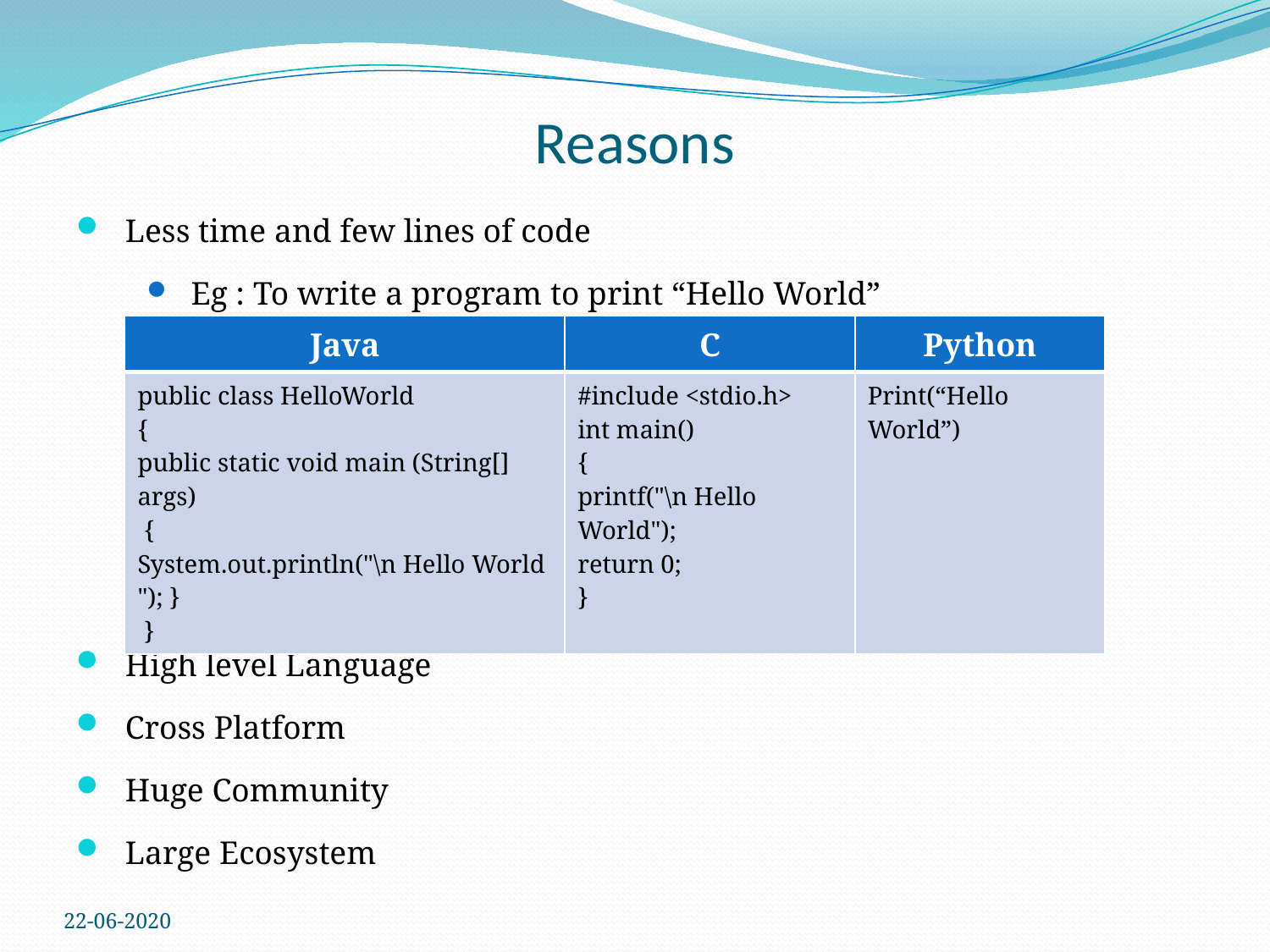

# Reasons
Less time and few lines of code
Eg : To write a program to print “Hello World”

High level Language
Cross Platform
Huge Community
Large Ecosystem

| Java | C | Python |
| --- | --- | --- |
| public class HelloWorld { public static void main (String[] args) { System.out.println("\n Hello World "); } } | #include <stdio.h> int main() { printf("\n Hello World"); return 0; } | Print(“Hello World”) |
22-06-2020
9